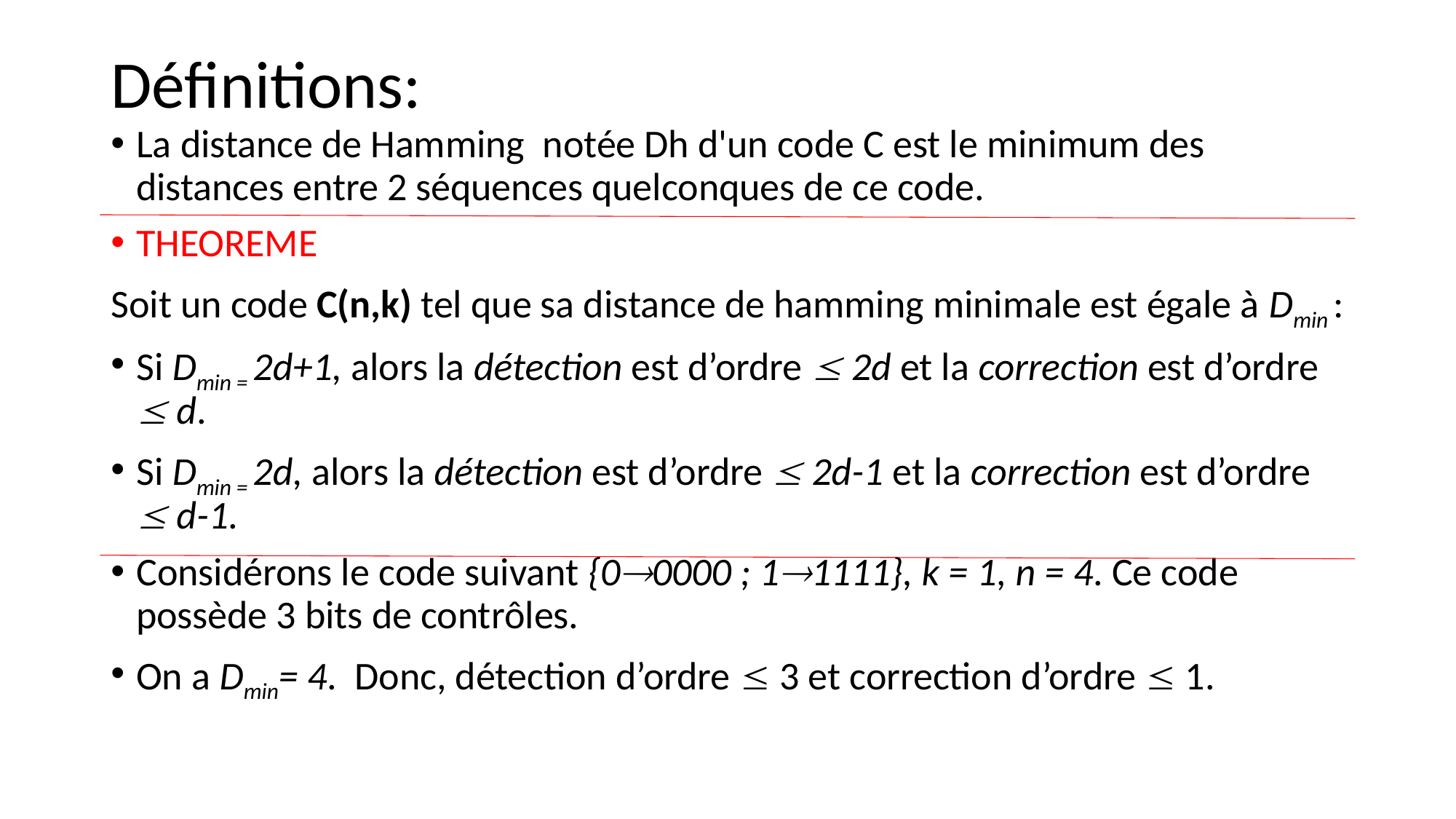

# Définitions:
La distance de Hamming  notée Dh d'un code C est le minimum des distances entre 2 séquences quelconques de ce code.
THEOREME
Soit un code C(n,k) tel que sa distance de hamming minimale est égale à Dmin :
Si Dmin = 2d+1, alors la détection est d’ordre ≤ 2d et la correction est d’ordre ≤ d.
Si Dmin = 2d, alors la détection est d’ordre ≤ 2d-1 et la correction est d’ordre ≤ d-1.
Considérons le code suivant {0→0000 ; 1→1111}, k = 1, n = 4. Ce code possède 3 bits de contrôles.
On a Dmin= 4.  Donc, détection d’ordre ≤ 3 et correction d’ordre ≤ 1.